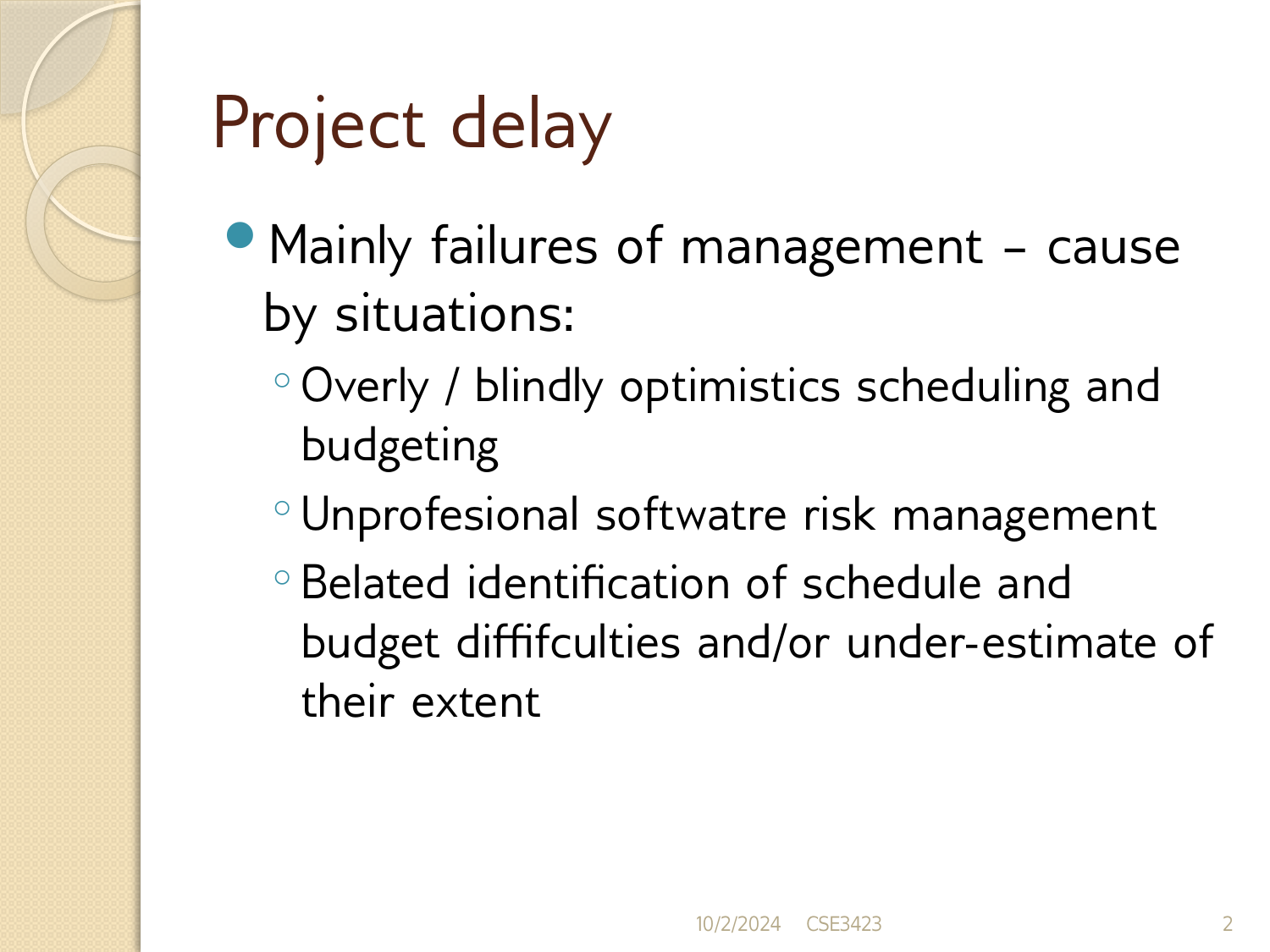

# Project delay
Mainly failures of management – cause by situations:
Overly / blindly optimistics scheduling and budgeting
Unprofesional softwatre risk management
Belated identification of schedule and budget diffifculties and/or under-estimate of their extent
10/2/2024
CSE3423
2